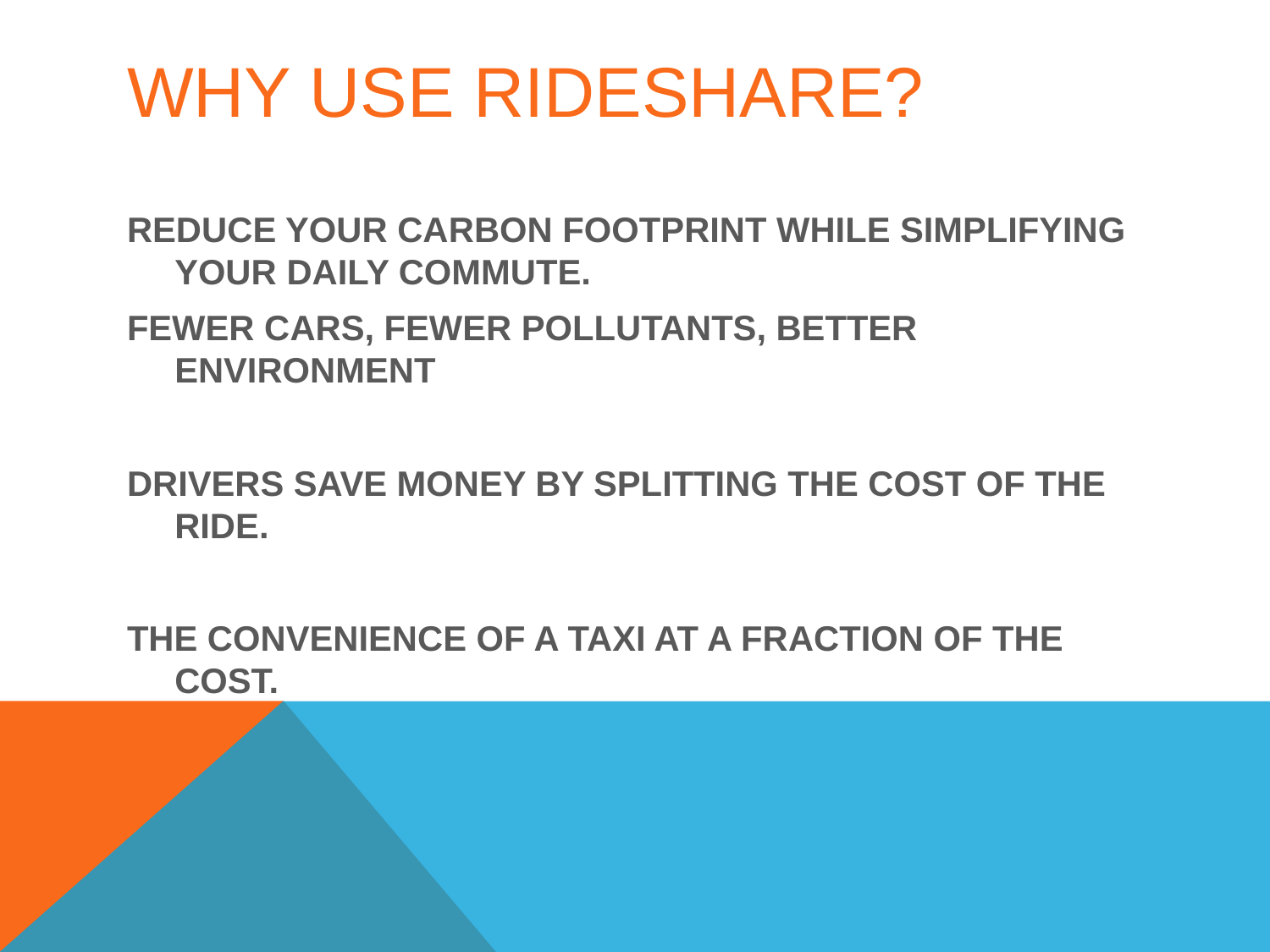

# WHY USE RIDESHARE?

REDUCE YOUR CARBON FOOTPRINT WHILE SIMPLIFYING YOUR DAILY COMMUTE.
FEWER CARS, FEWER POLLUTANTS, BETTER ENVIRONMENT

DRIVERS SAVE MONEY BY SPLITTING THE COST OF THE RIDE.

THE CONVENIENCE OF A TAXI AT A FRACTION OF THE COST.